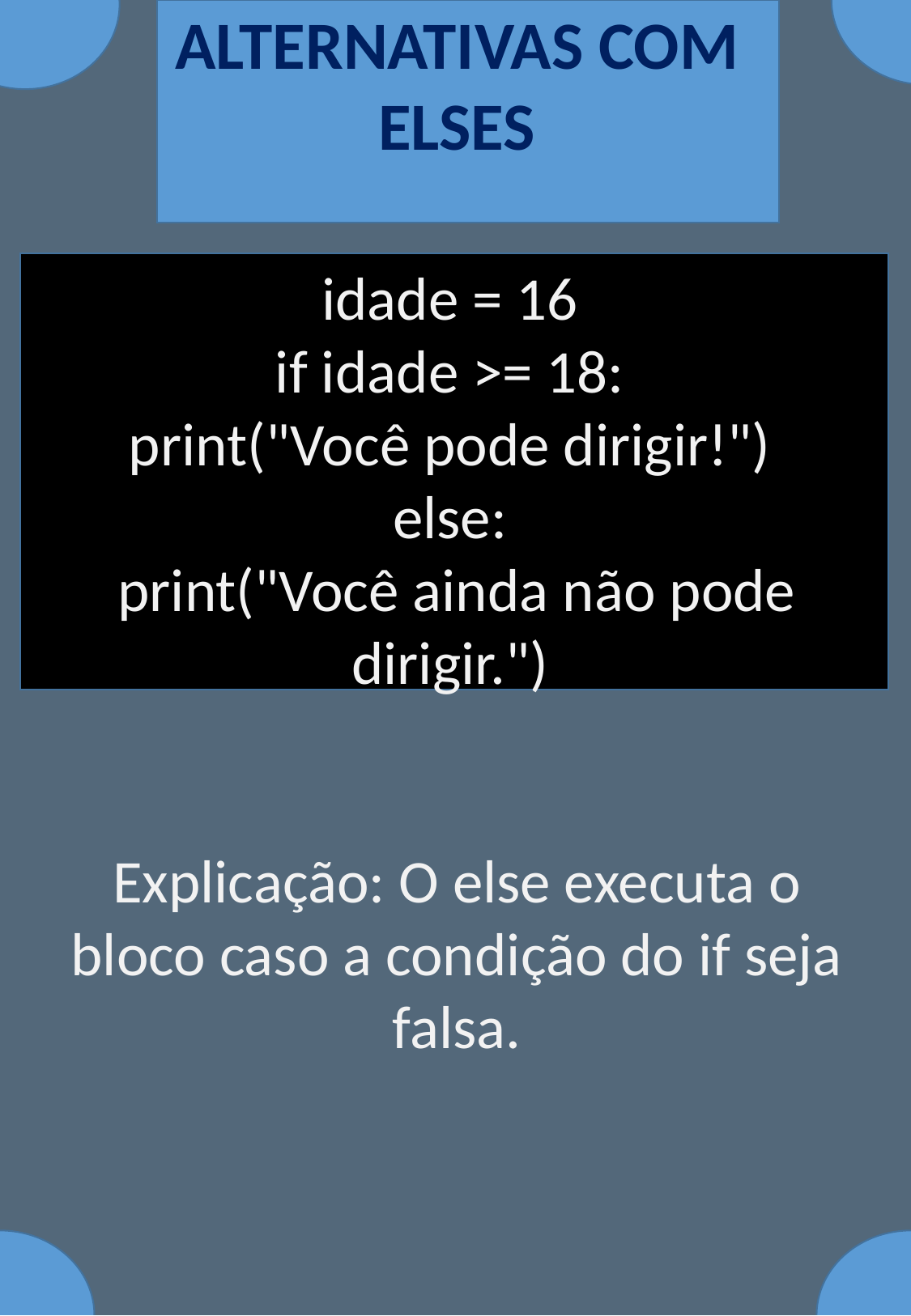

ALTERNATIVAS COM ELSES

idade = 16
if idade >= 18:
print("Você pode dirigir!")
else:
print("Você ainda não pode dirigir.")

Explicação: O else executa o bloco caso a condição do if seja falsa.